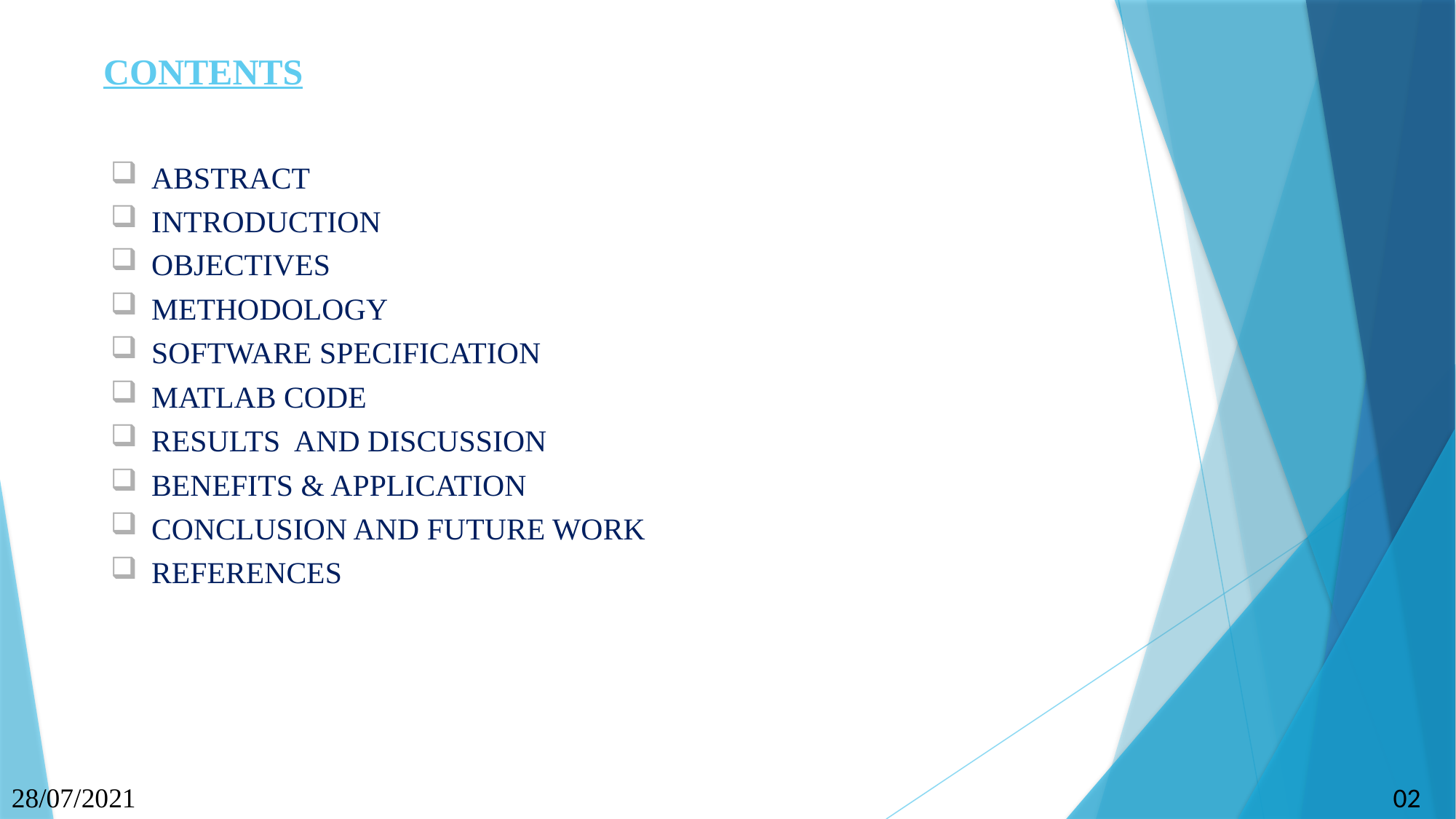

# CONTENTS
ABSTRACT
INTRODUCTION
OBJECTIVES
METHODOLOGY
SOFTWARE SPECIFICATION
MATLAB CODE
RESULTS  AND DISCUSSION
BENEFITS & APPLICATION
CONCLUSION AND FUTURE WORK
REFERENCES

02
28/07/2021